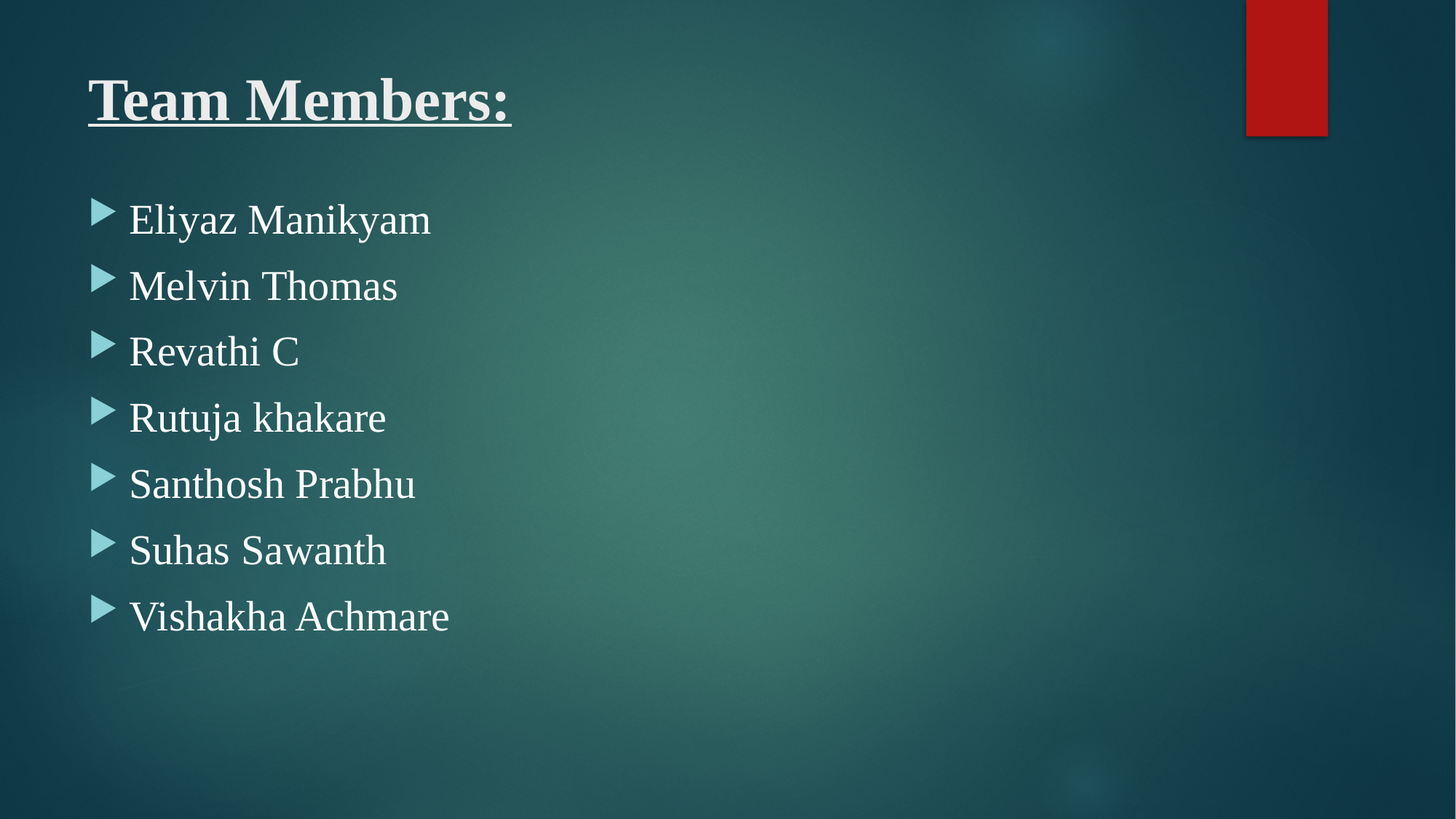

# Team Members:
Eliyaz Manikyam
Melvin Thomas
Revathi C
Rutuja khakare
Santhosh Prabhu
Suhas Sawanth
Vishakha Achmare